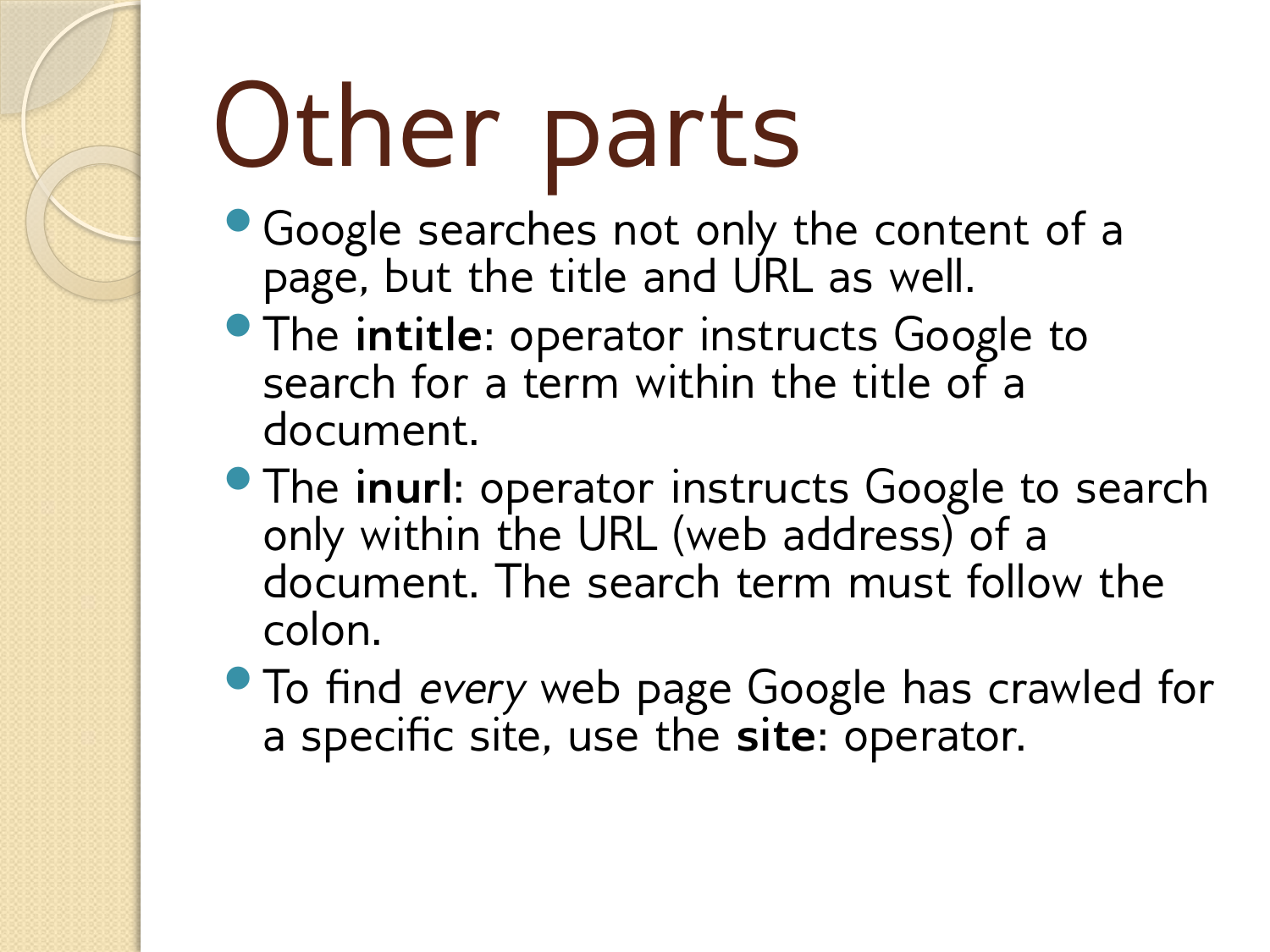

45
# Other parts
Google searches not only the content of a page, but the title and URL as well.
The intitle: operator instructs Google to search for a term within the title of a document.
The inurl: operator instructs Google to search only within the URL (web address) of a document. The search term must follow the colon.
To find every web page Google has crawled for a specific site, use the site: operator.